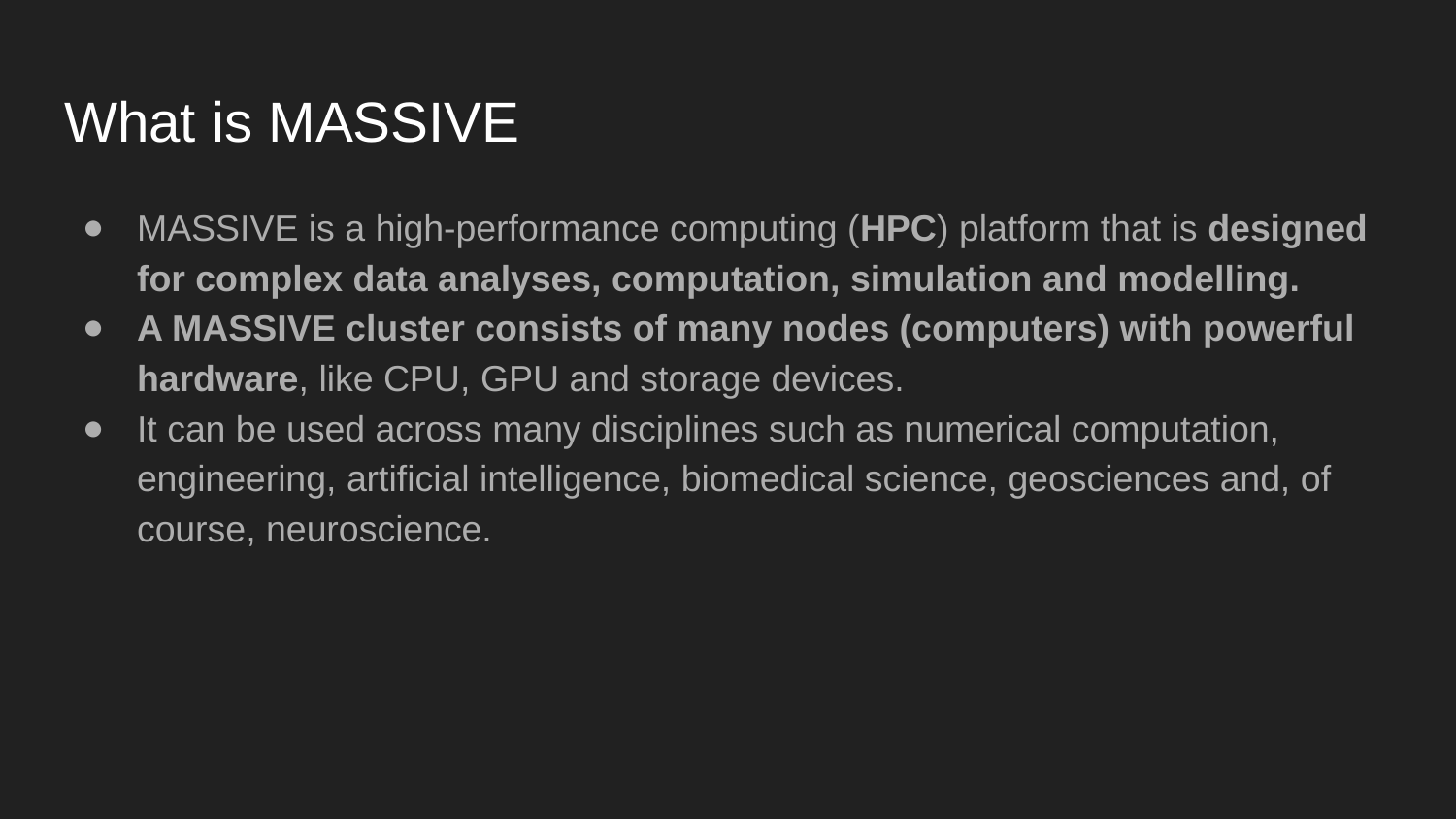

# What is MASSIVE
MASSIVE is a high-performance computing (HPC) platform that is designed for complex data analyses, computation, simulation and modelling.
A MASSIVE cluster consists of many nodes (computers) with powerful hardware, like CPU, GPU and storage devices.
It can be used across many disciplines such as numerical computation, engineering, artificial intelligence, biomedical science, geosciences and, of course, neuroscience.